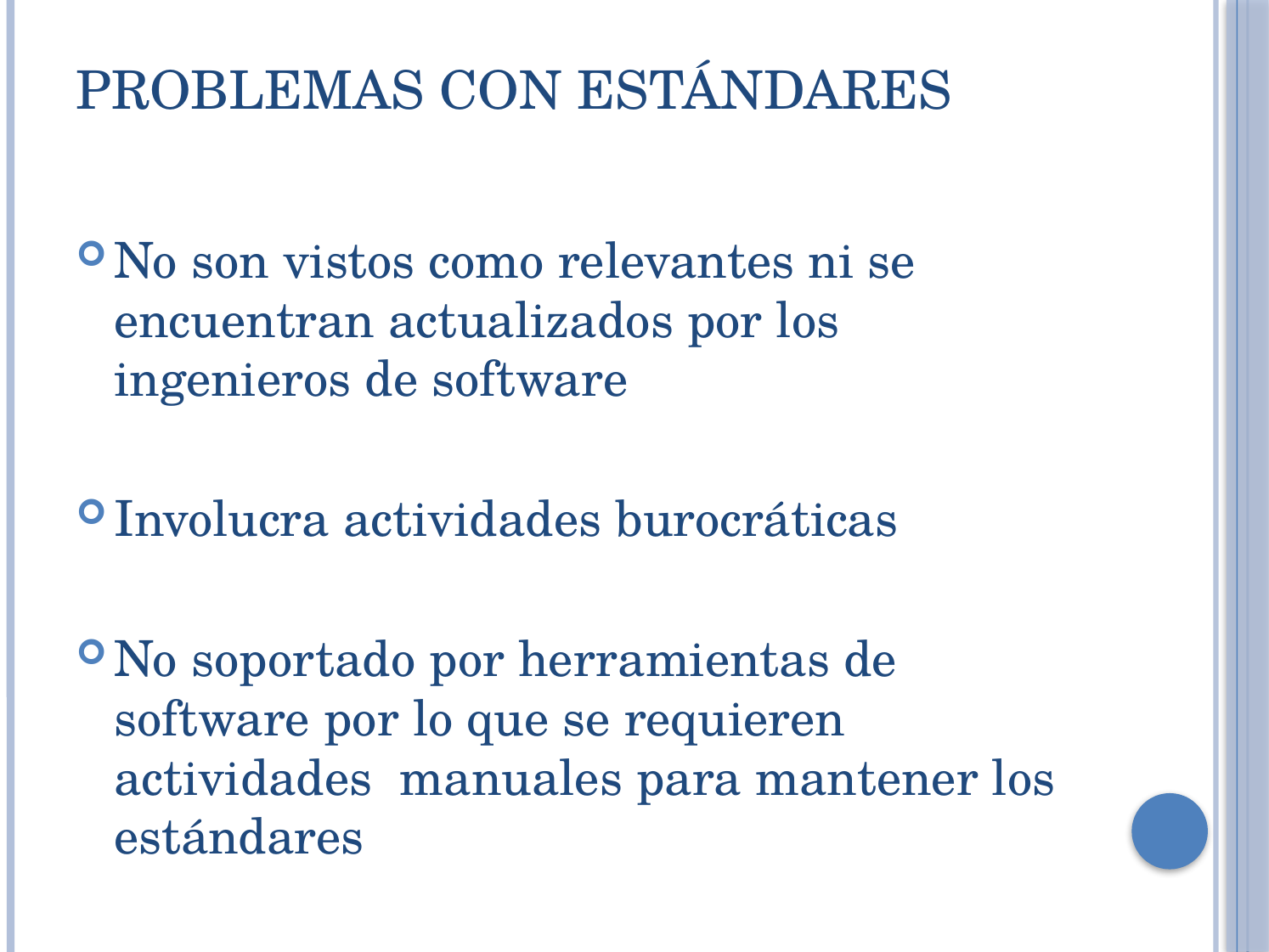

# Problemas con estándares
No son vistos como relevantes ni se encuentran actualizados por los ingenieros de software

Involucra actividades burocráticas

No soportado por herramientas de software por lo que se requieren actividades  manuales para mantener los estándares